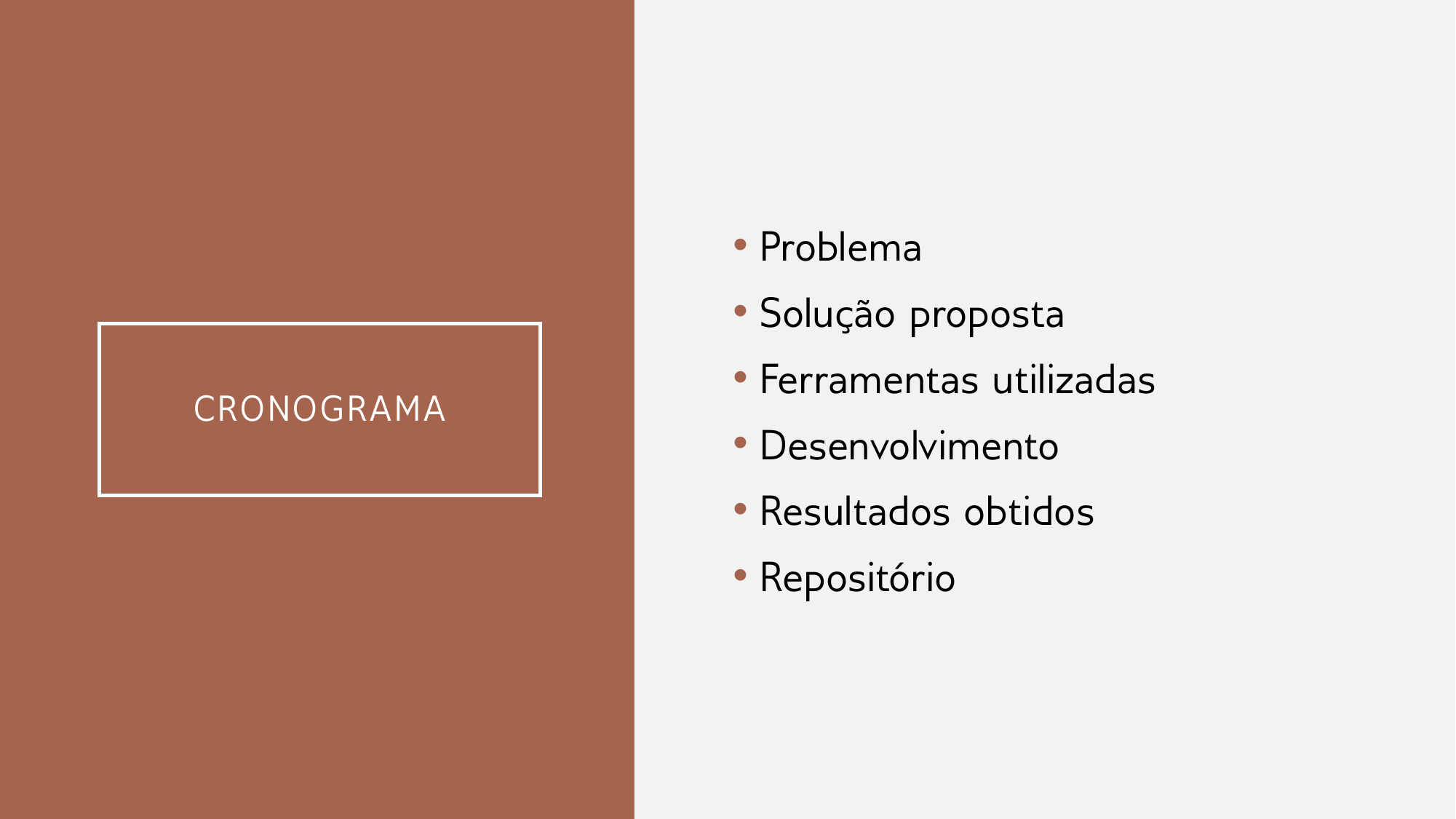

Problema
Solução proposta
Ferramentas utilizadas
Desenvolvimento
Resultados obtidos
Repositório
# Cronograma